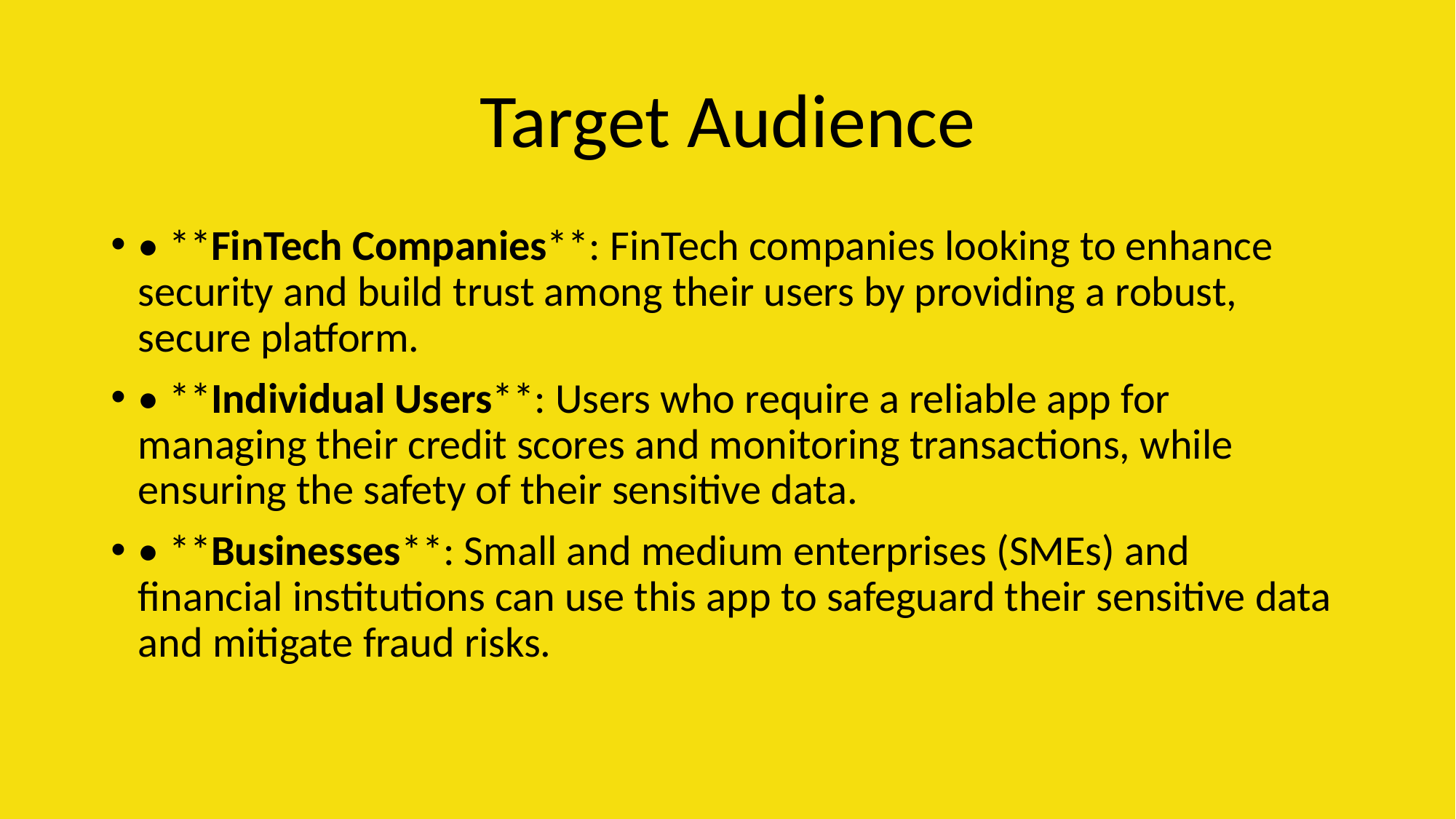

# Target Audience
• **FinTech Companies**: FinTech companies looking to enhance security and build trust among their users by providing a robust, secure platform.
• **Individual Users**: Users who require a reliable app for managing their credit scores and monitoring transactions, while ensuring the safety of their sensitive data.
• **Businesses**: Small and medium enterprises (SMEs) and financial institutions can use this app to safeguard their sensitive data and mitigate fraud risks.